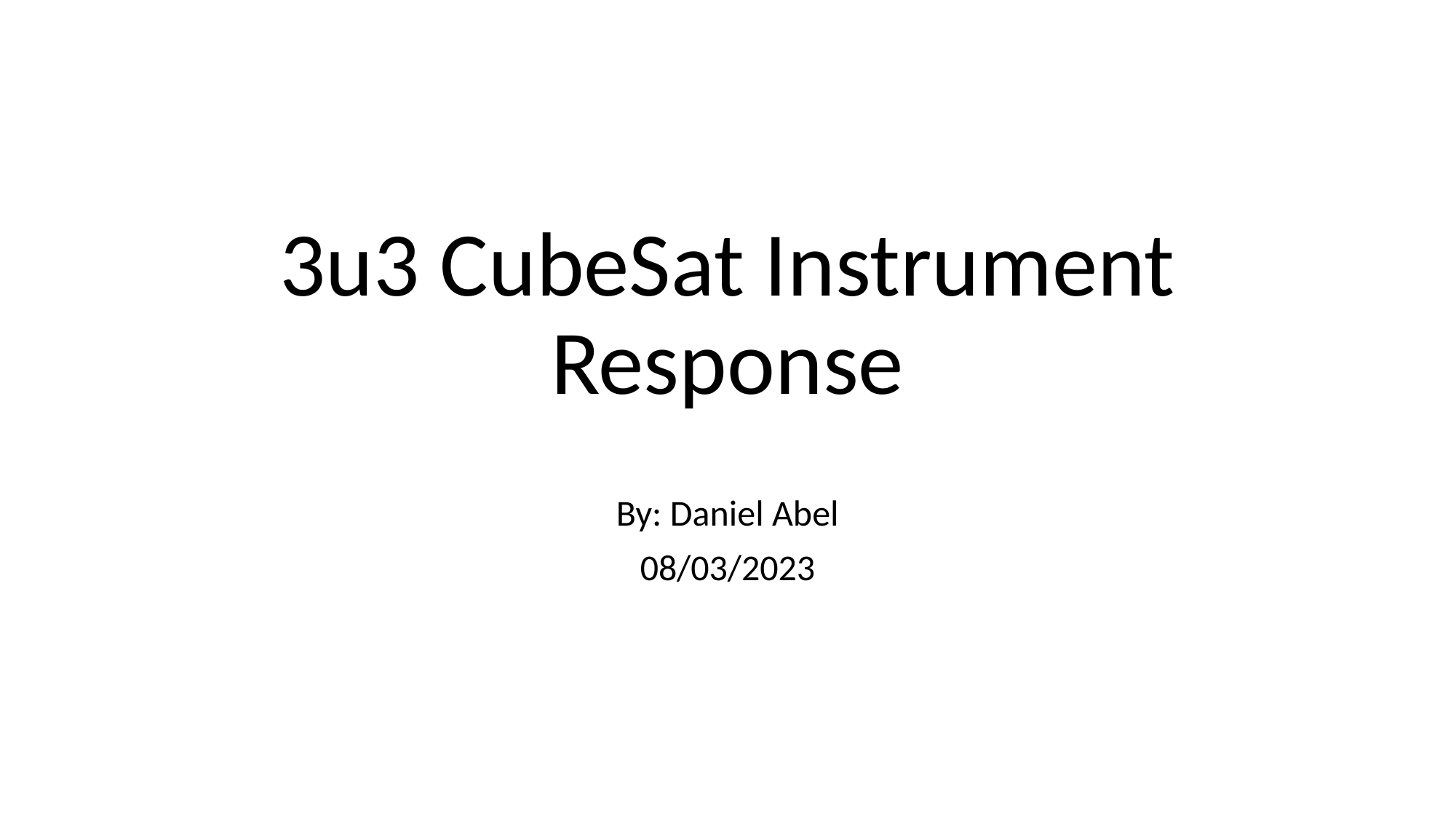

# 3u3 CubeSat Instrument Response

By: Daniel Abel
08/03/2023